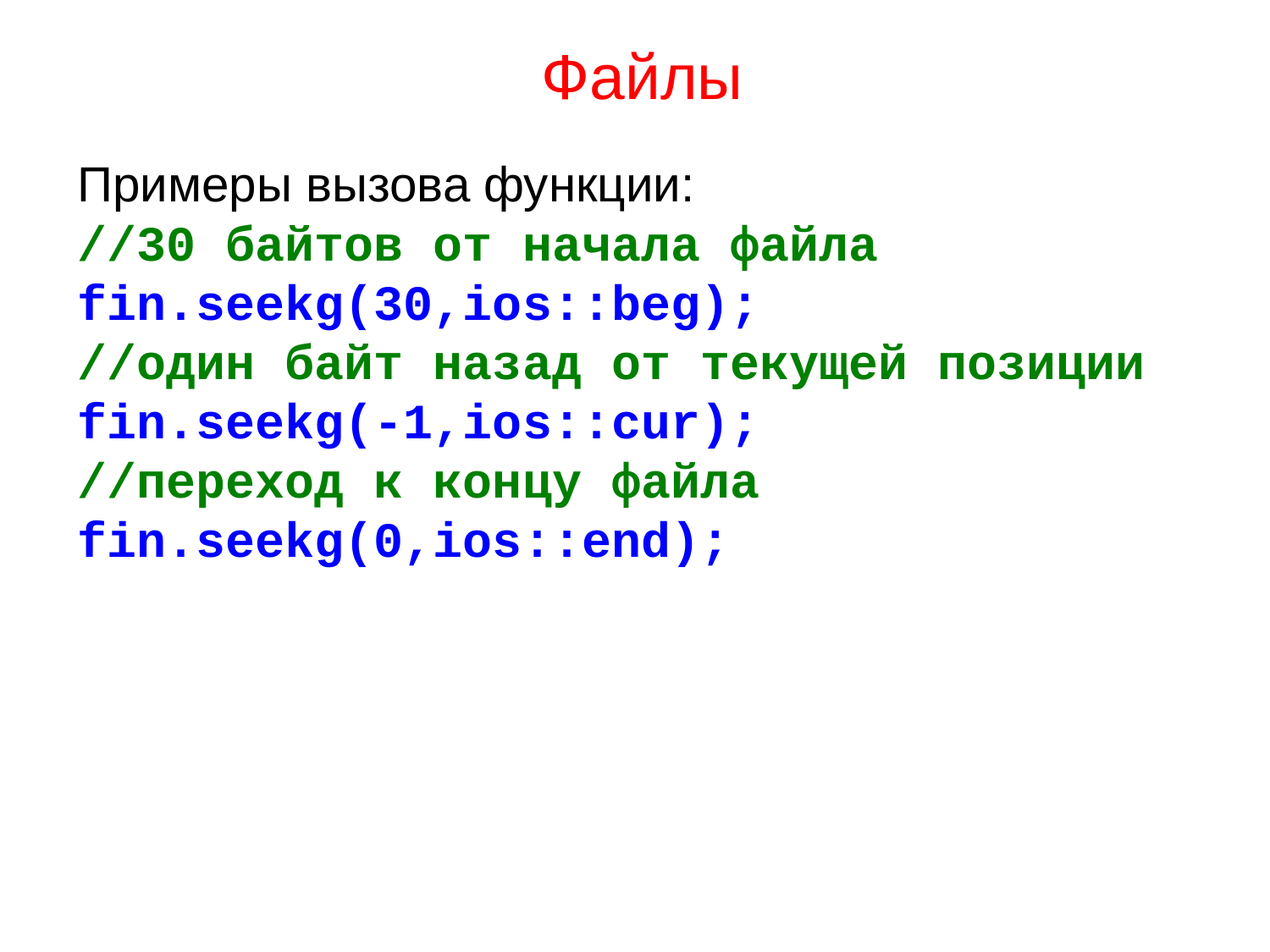

# Файлы
Примеры вызова функции:
//30 байтов от начала файла
fin.seekg(30,ios::beg);
//один байт назад от текущей позиции
fin.seekg(-1,ios::cur);
//переход к концу файла
fin.seekg(0,ios::end);